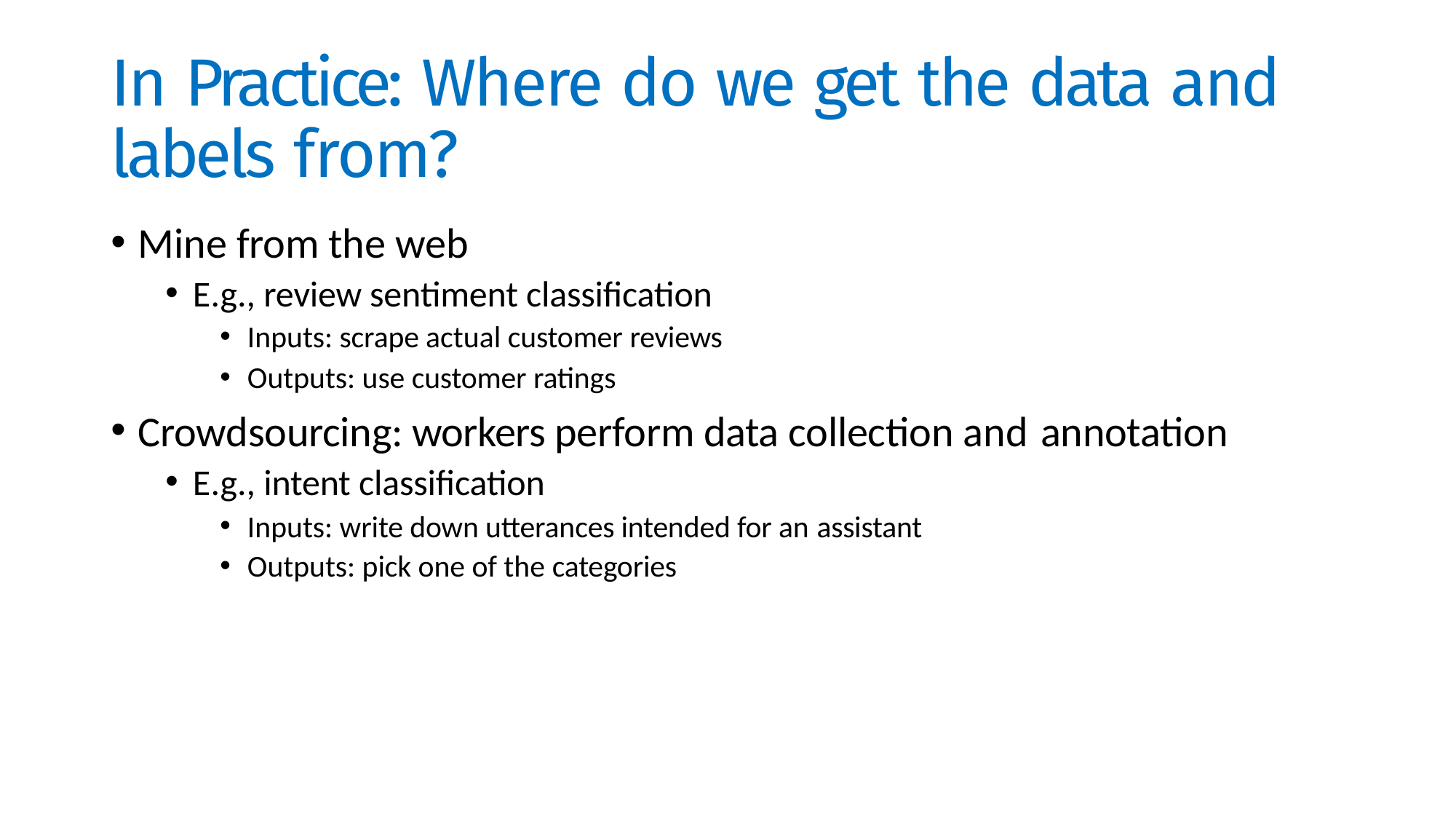

# In Practice: Where do we get the data and  labels from?
Mine from the web
E.g., review sentiment classification
Inputs: scrape actual customer reviews
Outputs: use customer ratings
Crowdsourcing: workers perform data collection and annotation
E.g., intent classification
Inputs: write down utterances intended for an assistant
Outputs: pick one of the categories